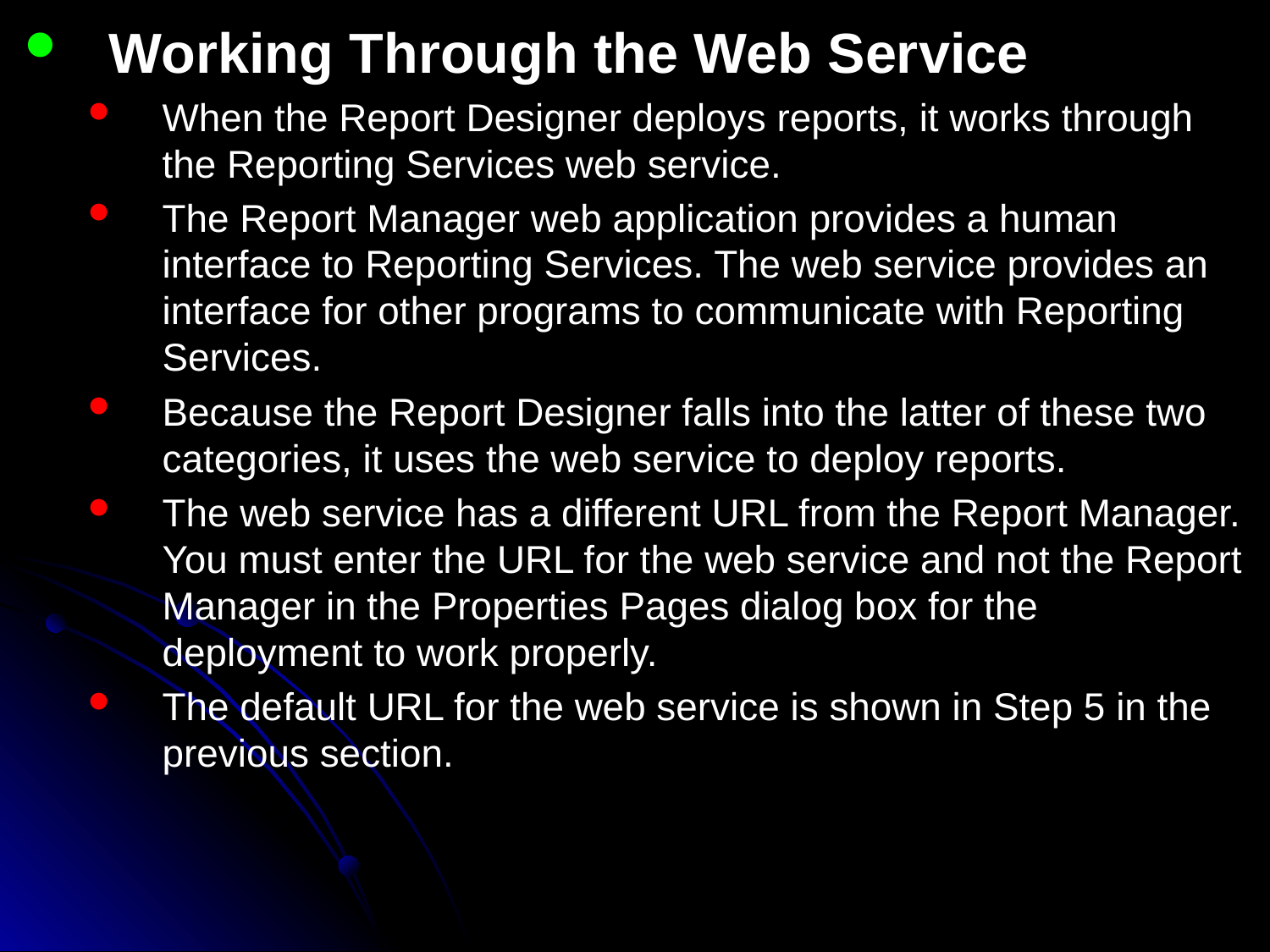

Working Through the Web Service
When the Report Designer deploys reports, it works through the Reporting Services web service.
The Report Manager web application provides a human interface to Reporting Services. The web service provides an interface for other programs to communicate with Reporting Services.
Because the Report Designer falls into the latter of these two categories, it uses the web service to deploy reports.
The web service has a different URL from the Report Manager. You must enter the URL for the web service and not the Report Manager in the Properties Pages dialog box for the deployment to work properly.
The default URL for the web service is shown in Step 5 in the previous section.